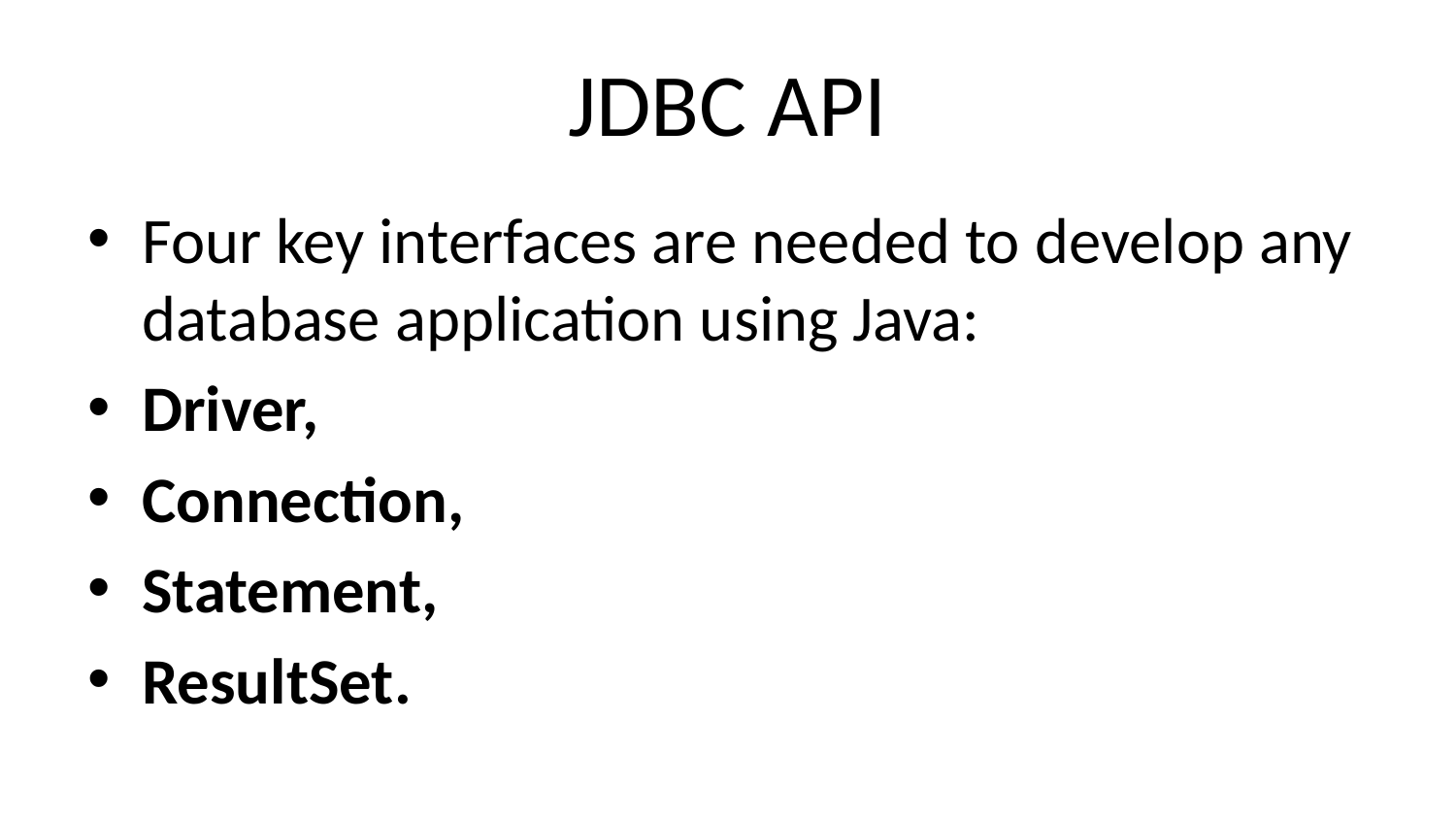

# JDBC API
Four key interfaces are needed to develop any database application using Java:
Driver,
Connection,
Statement,
ResultSet.